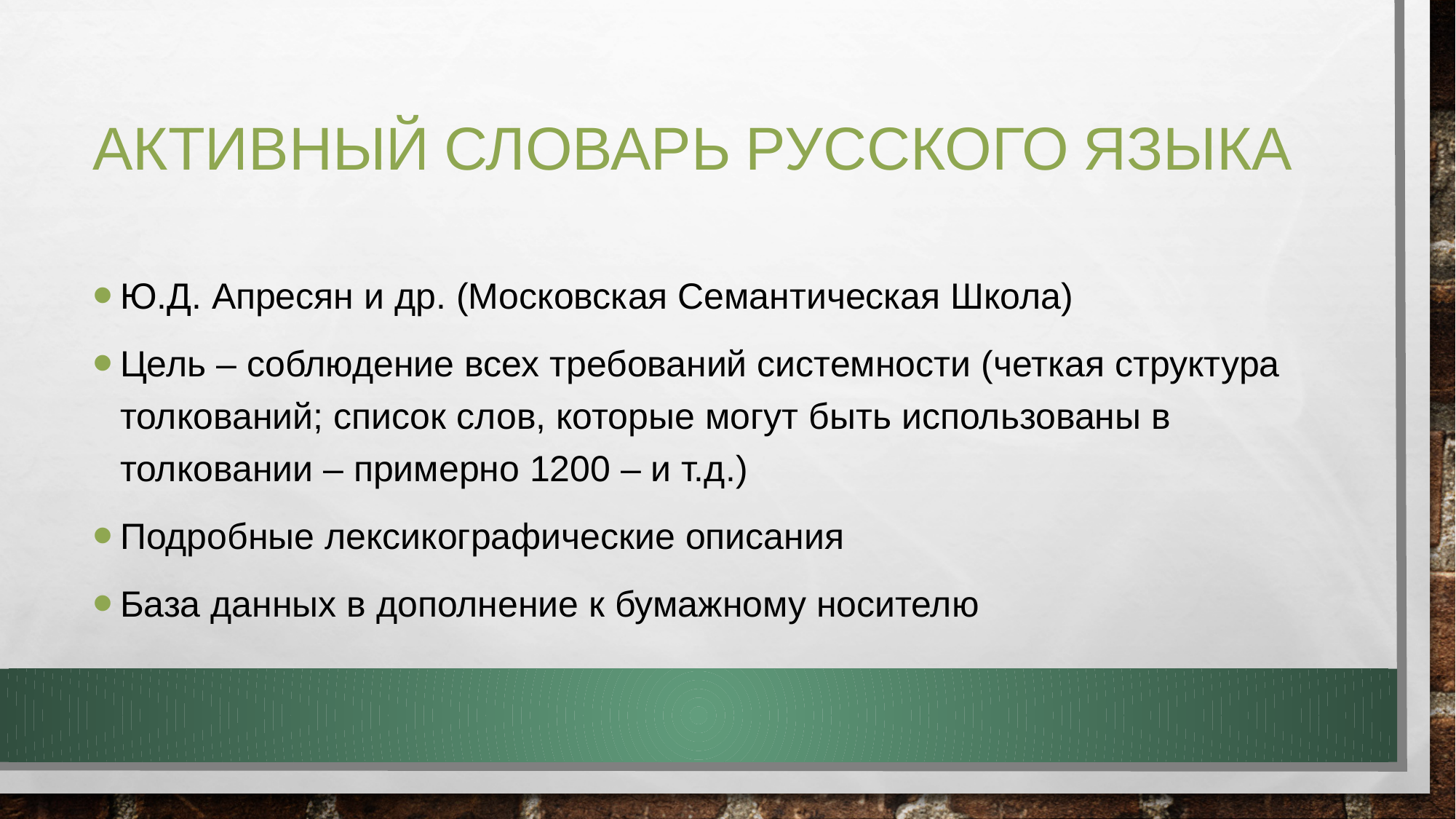

# Активный словарь русского языка
Ю.Д. Апресян и др. (Московская Семантическая Школа)
Цель – соблюдение всех требований системности (четкая структура толкований; список слов, которые могут быть использованы в толковании – примерно 1200 – и т.д.)
Подробные лексикографические описания
База данных в дополнение к бумажному носителю